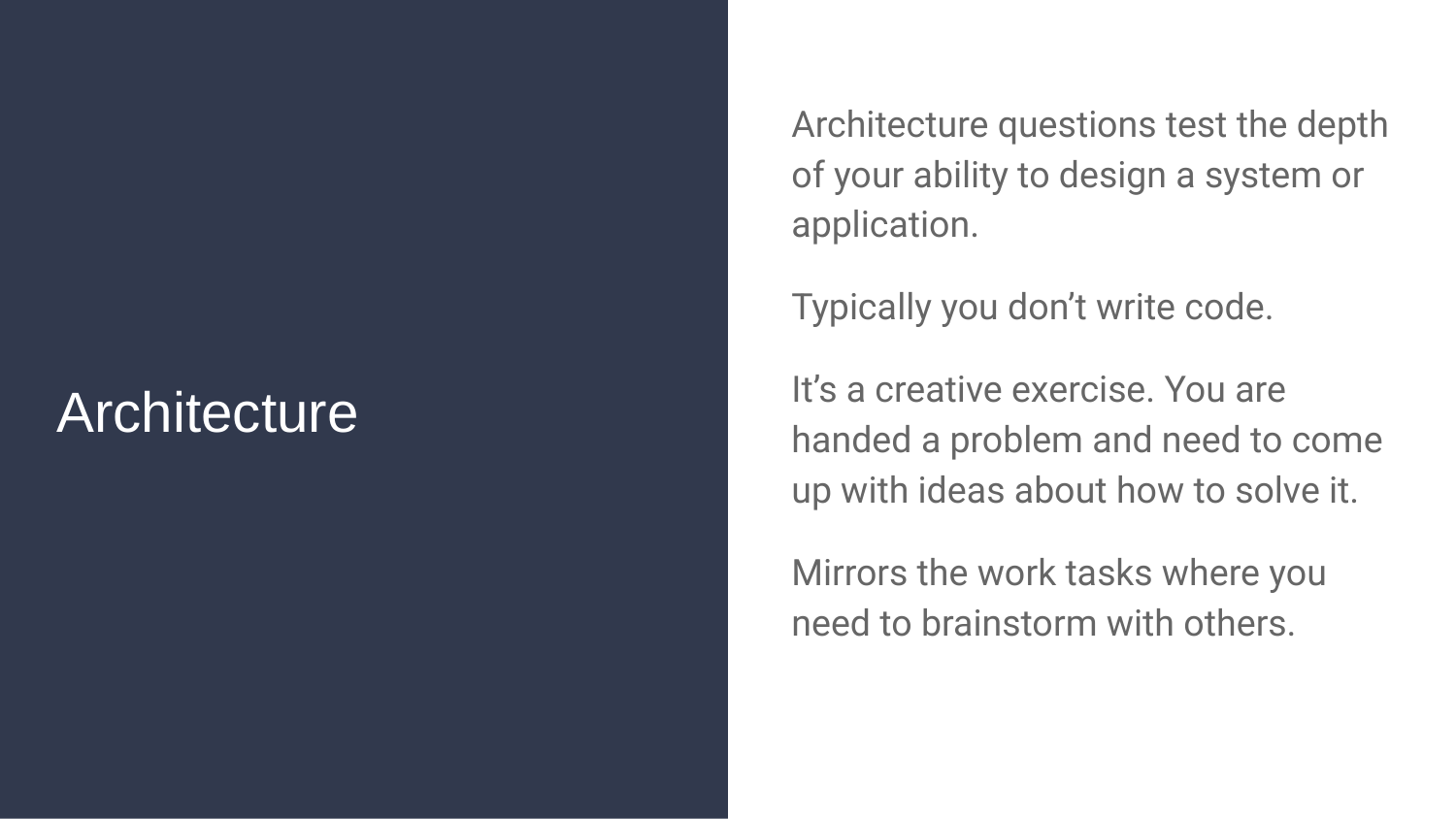

Architecture questions test the depth of your ability to design a system or application.
Typically you don’t write code.
It’s a creative exercise. You are handed a problem and need to come up with ideas about how to solve it.
Mirrors the work tasks where you need to brainstorm with others.

# Architecture